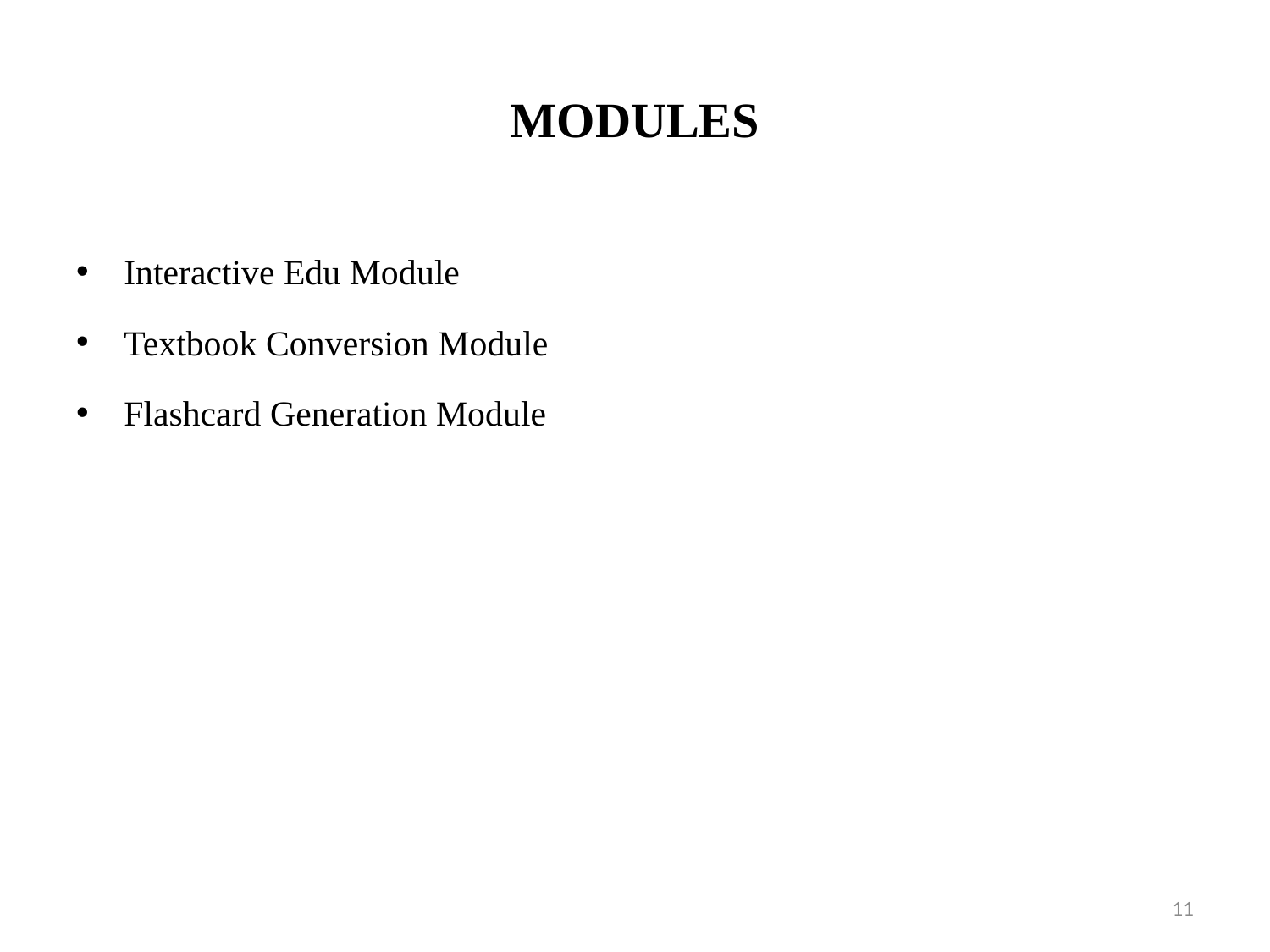

# MODULES
Interactive Edu Module
Textbook Conversion Module
Flashcard Generation Module
11